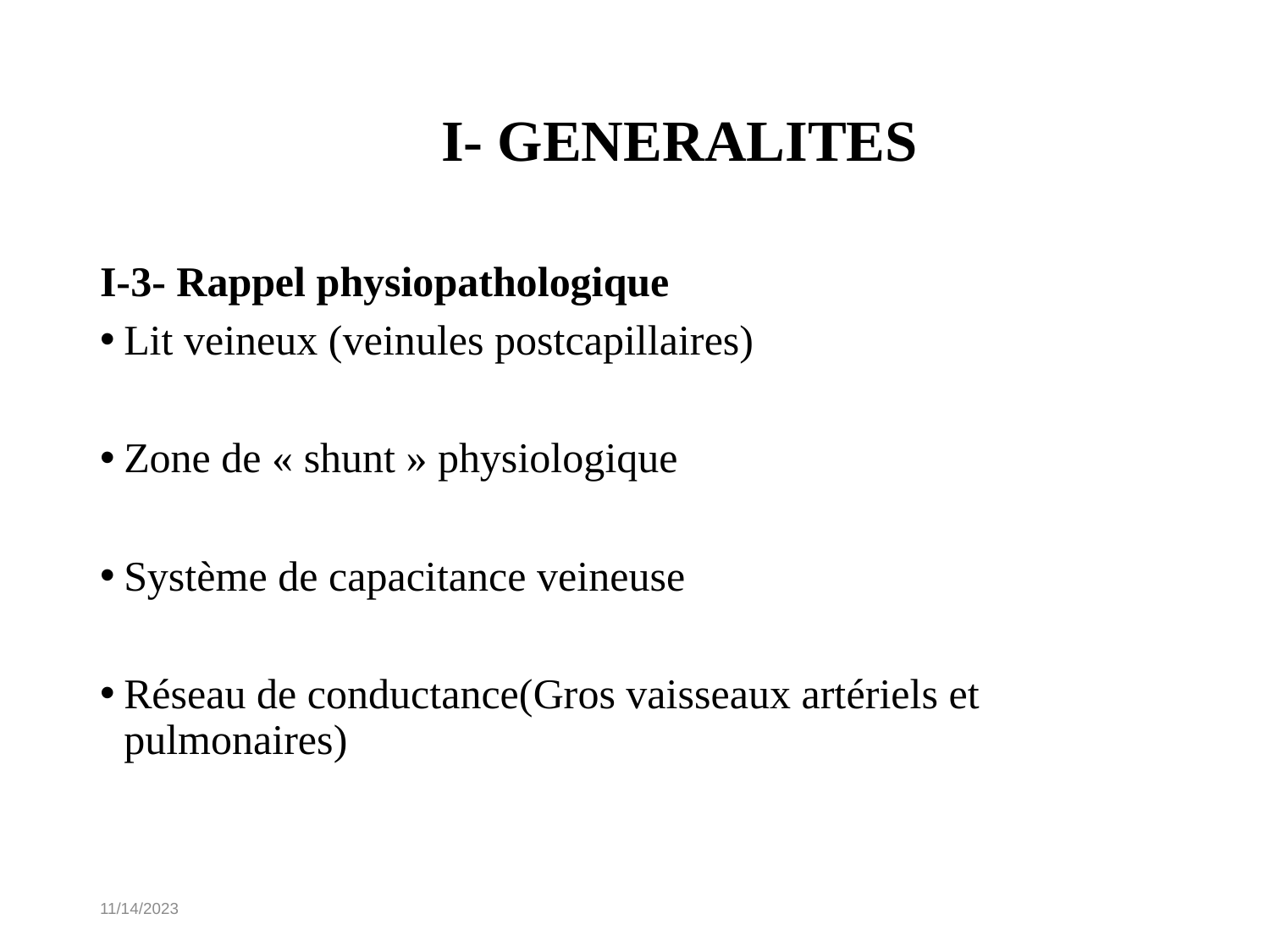

# I- GENERALITES
I-3- Rappel physiopathologique
Lit veineux (veinules postcapillaires)

Zone de « shunt » physiologique

Système de capacitance veineuse

Réseau de conductance(Gros vaisseaux artériels et pulmonaires)

11/14/2023